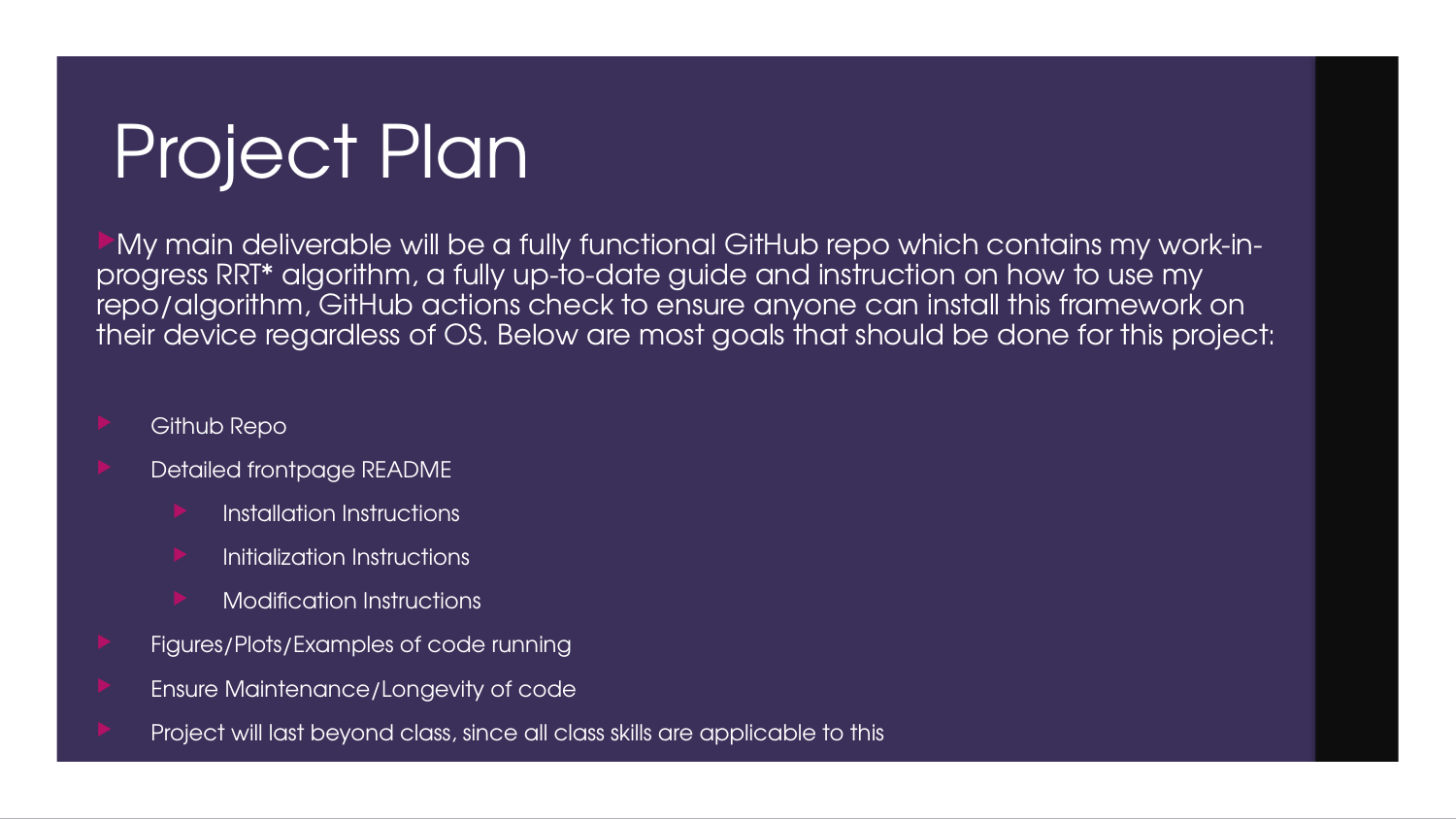

# Project Plan
My main deliverable will be a fully functional GitHub repo which contains my work-in-progress RRT* algorithm, a fully up-to-date guide and instruction on how to use my repo/algorithm, GitHub actions check to ensure anyone can install this framework on their device regardless of OS. Below are most goals that should be done for this project:

Github Repo
Detailed frontpage README
Installation Instructions
Initialization Instructions
Modification Instructions
Figures/Plots/Examples of code running
Ensure Maintenance/Longevity of code
Project will last beyond class, since all class skills are applicable to this